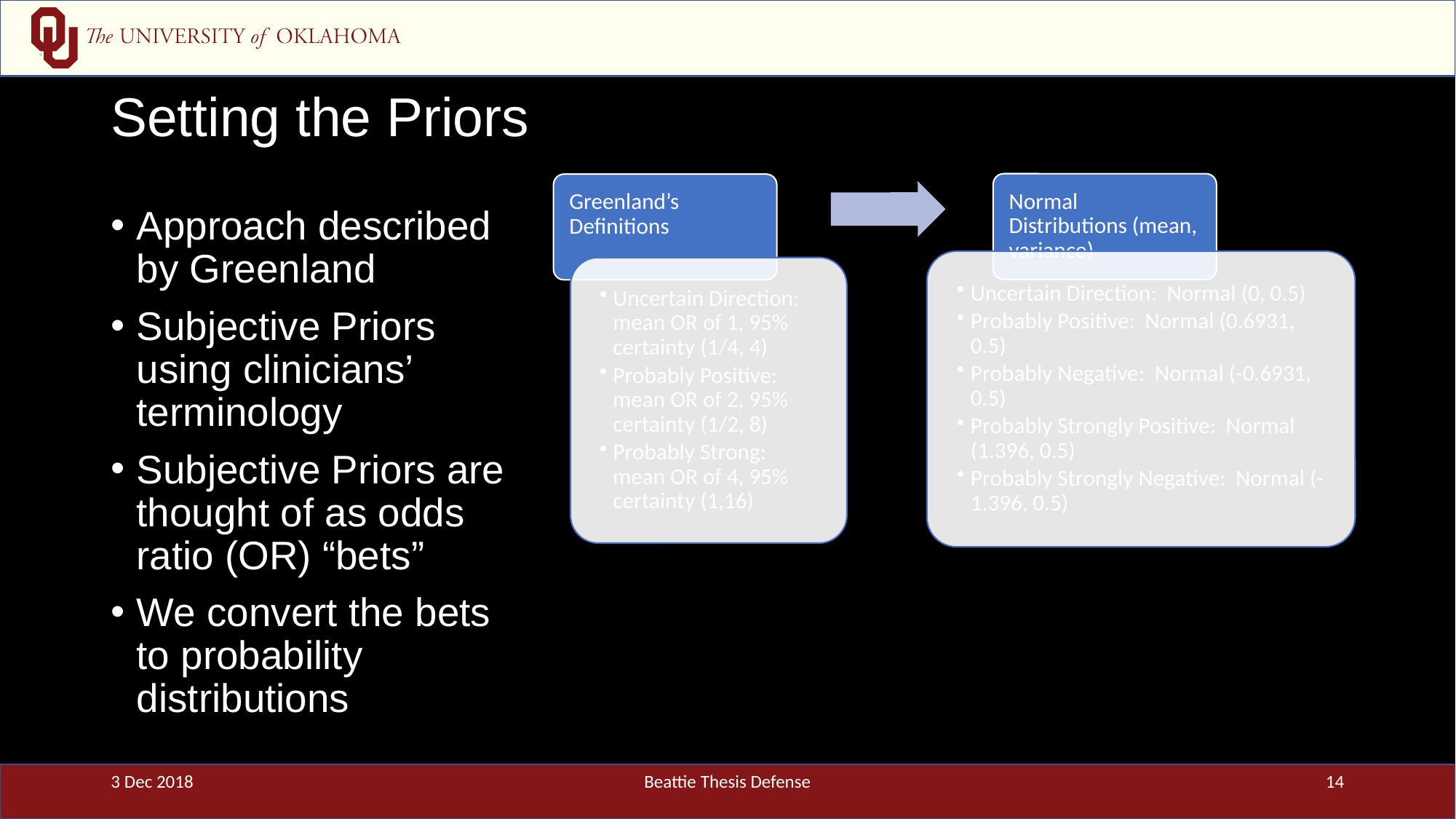

# Setting the Priors
Greenland’s Definitions
Uncertain Direction:  mean OR of 1, 95% certainty (1/4, 4)
Probably Positive:  mean OR of 2, 95% certainty (1/2, 8)
Probably Strong:  mean OR of 4, 95% certainty (1,16)

Normal Distributions (mean, variance)
Uncertain Direction:  Normal (0, 0.5)
Probably Positive:  Normal (0.6931, 0.5)
Probably Negative:  Normal (-0.6931, 0.5)
Probably Strongly Positive:  Normal (1.396, 0.5)
Probably Strongly Negative:  Normal (-1.396, 0.5)
Approach described by Greenland
Subjective Priors using clinicians’ terminology
Subjective Priors are thought of as odds ratio (OR) “bets”
We convert the bets to probability distributions
3 Dec 2018
Beattie Thesis Defense
14